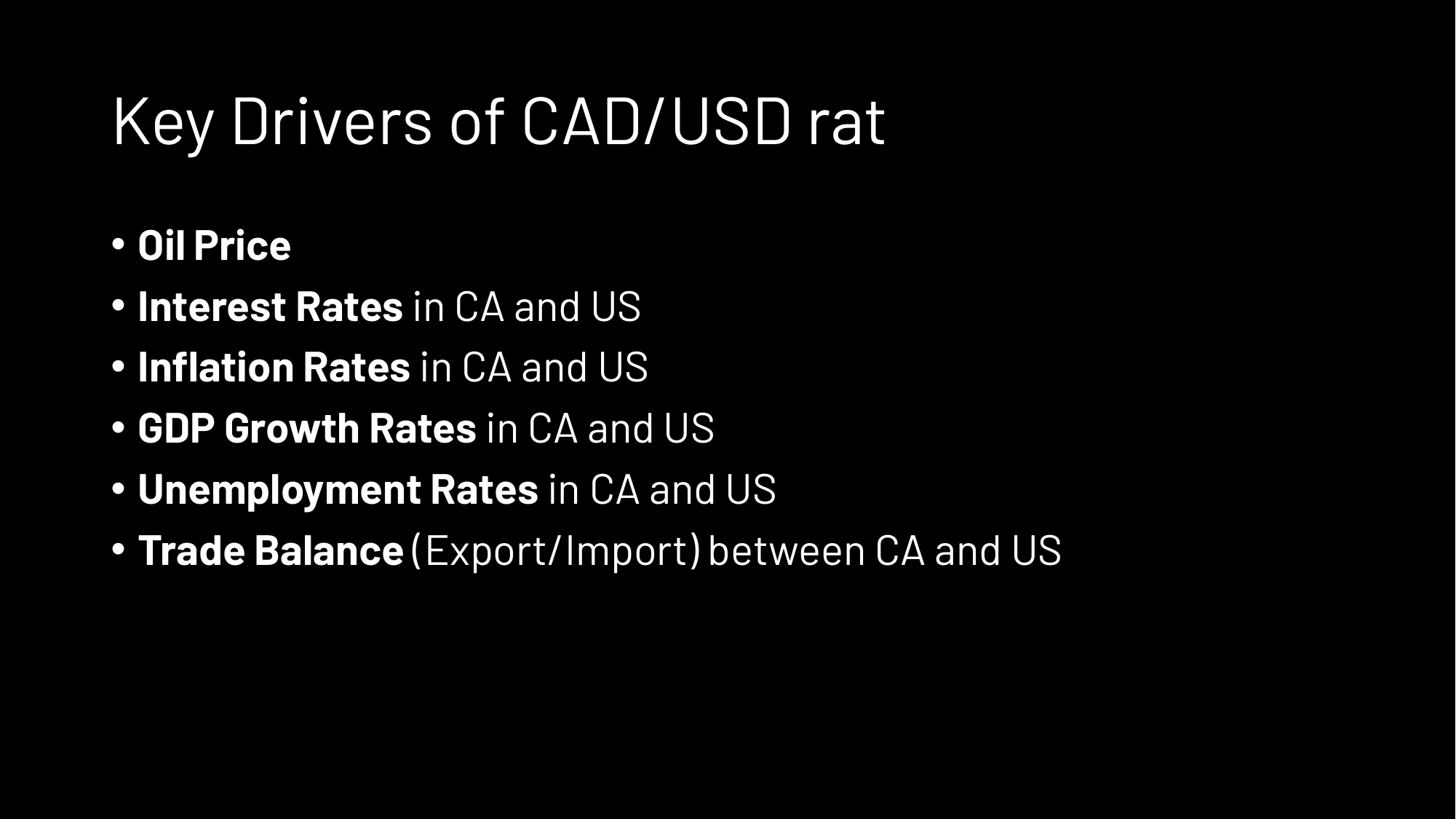

# Key Drivers of CAD/USD rat
Oil Price
Interest Rates in CA and US
Inflation Rates in CA and US
GDP Growth Rates in CA and US
Unemployment Rates in CA and US
Trade Balance (Export/Import) between CA and US